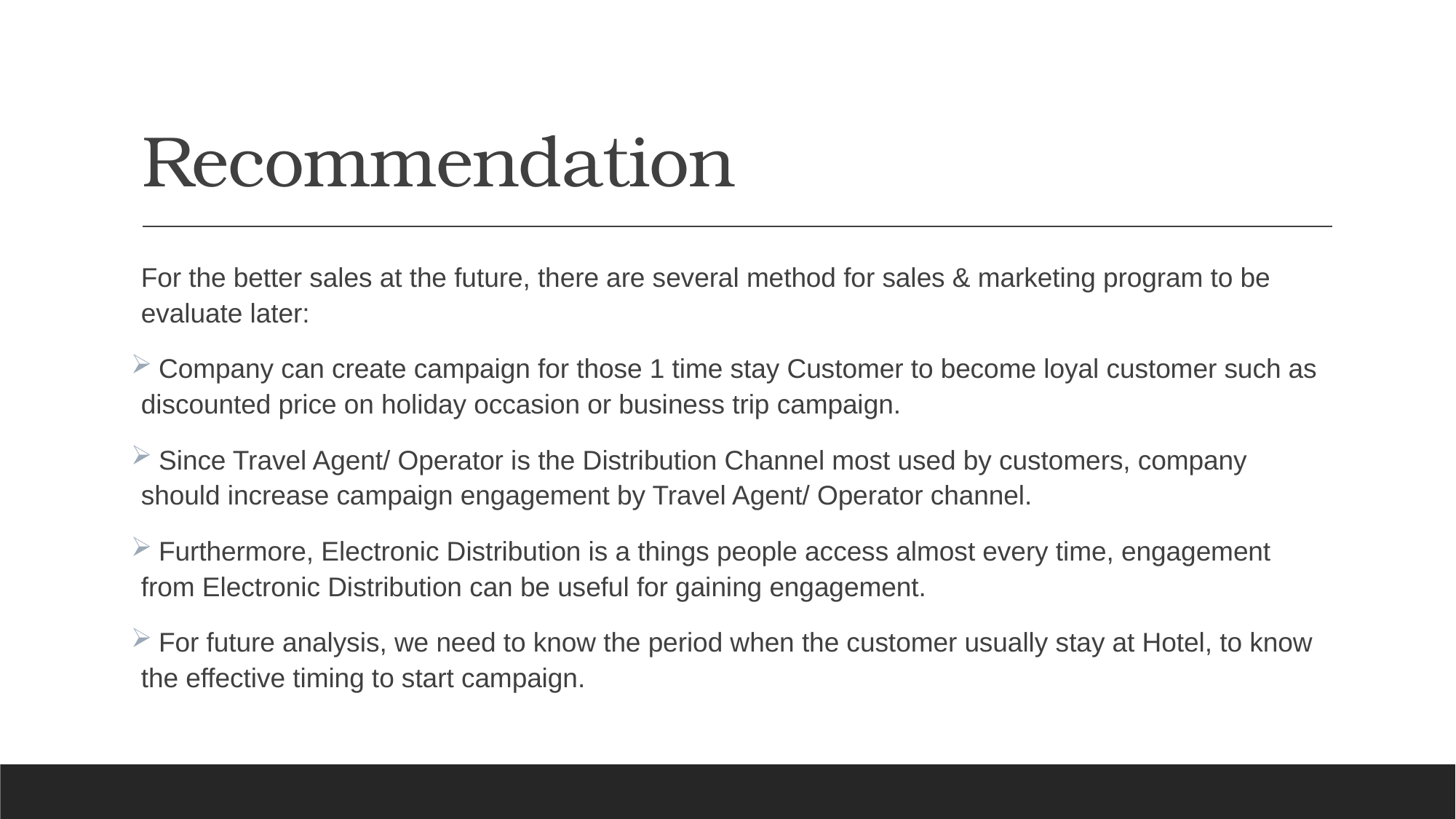

# Recommendation
For the better sales at the future, there are several method for sales & marketing program to be evaluate later:
 Company can create campaign for those 1 time stay Customer to become loyal customer such as  discounted price on holiday occasion or business trip campaign.
 Since Travel Agent/ Operator is the Distribution Channel most used by customers, company should increase campaign engagement by Travel Agent/ Operator channel.
 Furthermore, Electronic Distribution is a things people access almost every time, engagement from Electronic Distribution can be useful for gaining engagement.
 For future analysis, we need to know the period when the customer usually stay at Hotel, to know the effective timing to start campaign.